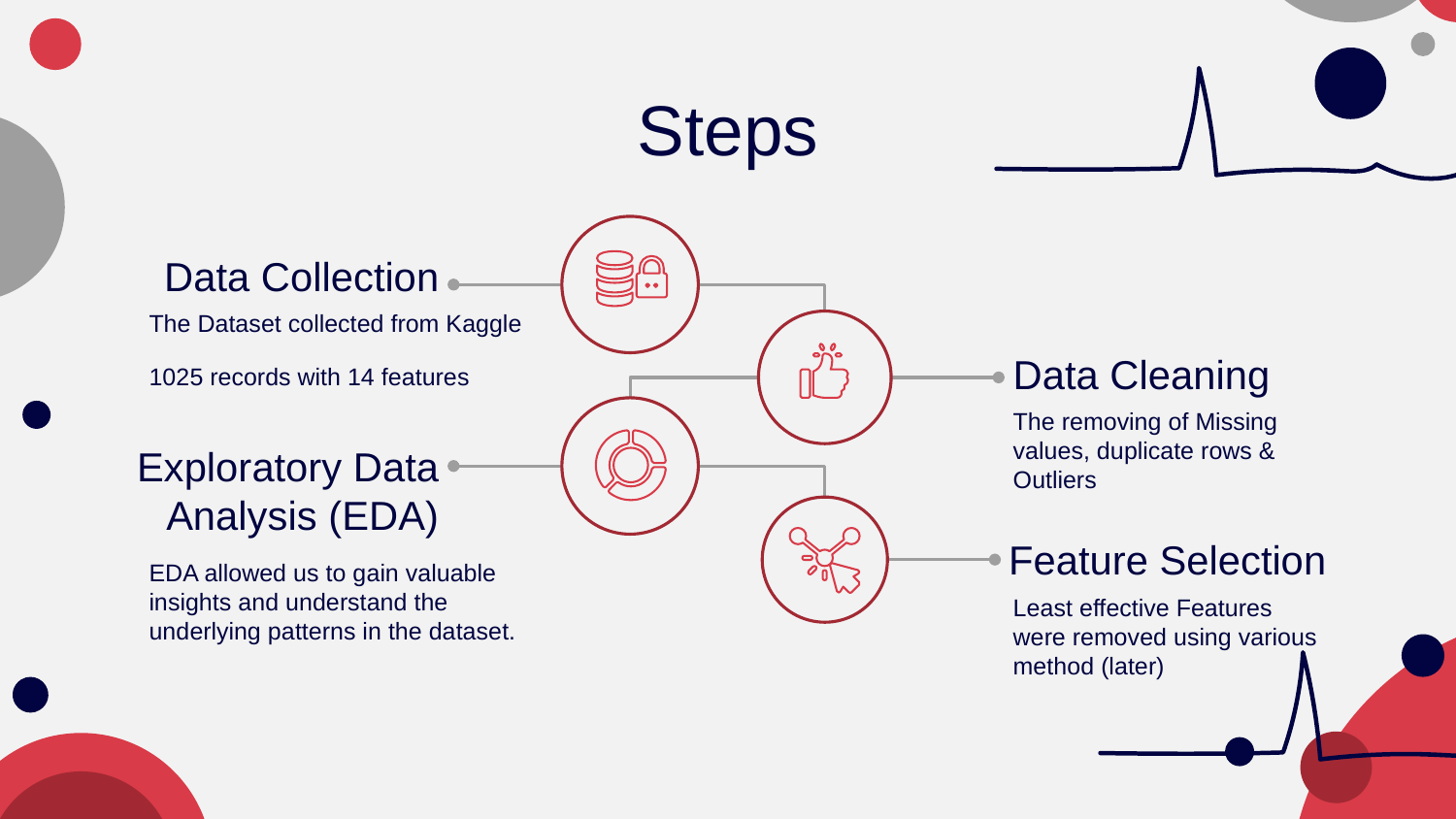

# Steps

Data Collection

The Dataset collected from Kaggle
1025 records with 14 features

Data Cleaning

The removing of Missing values, duplicate rows & Outliers

Exploratory Data Analysis (EDA)

Feature Selection

EDA allowed us to gain valuable insights and understand the underlying patterns in the dataset.
Least effective Features were removed using various method (later)